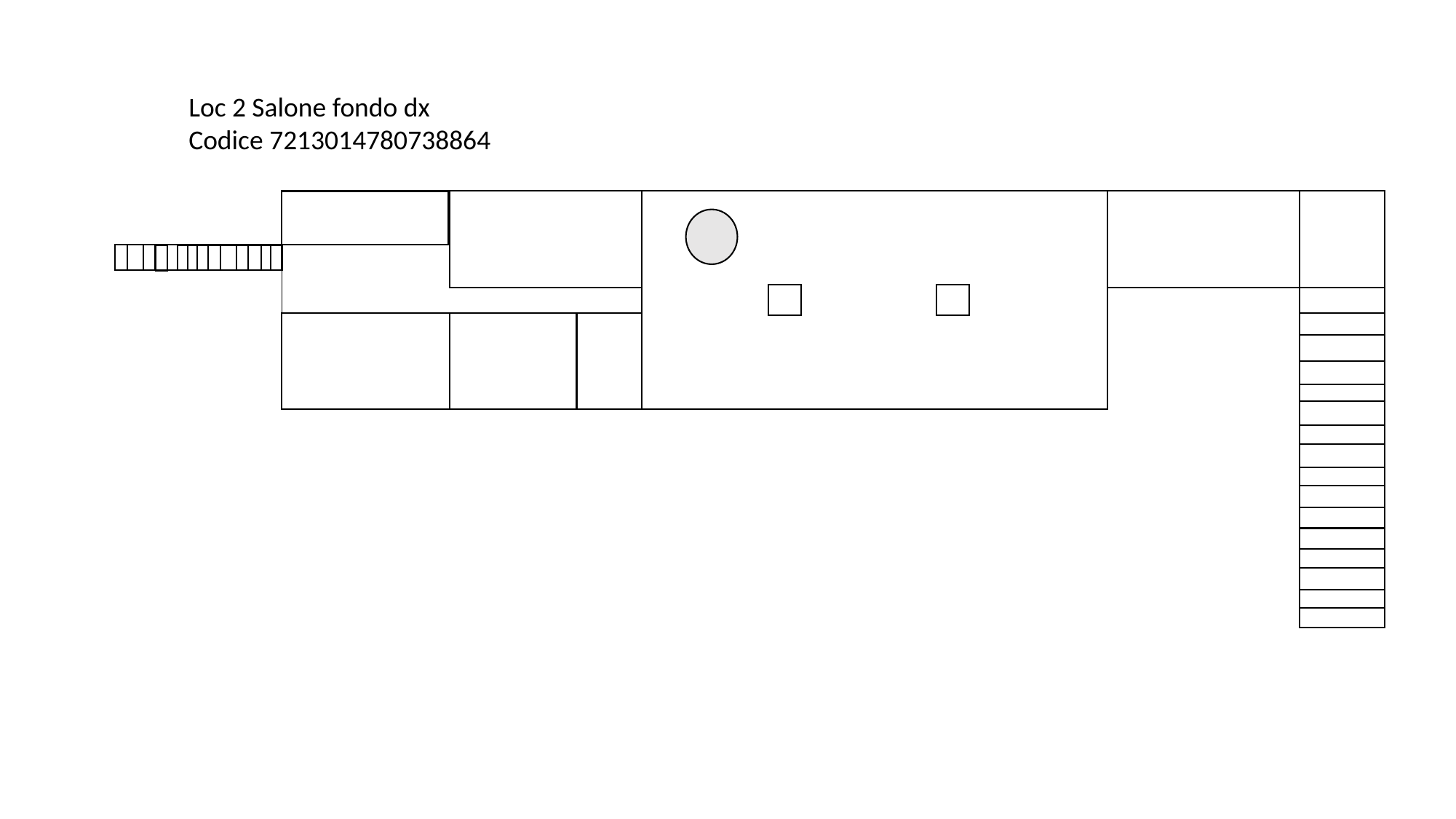

Loc 2 Salone fondo dx
Codice 7213014780738864